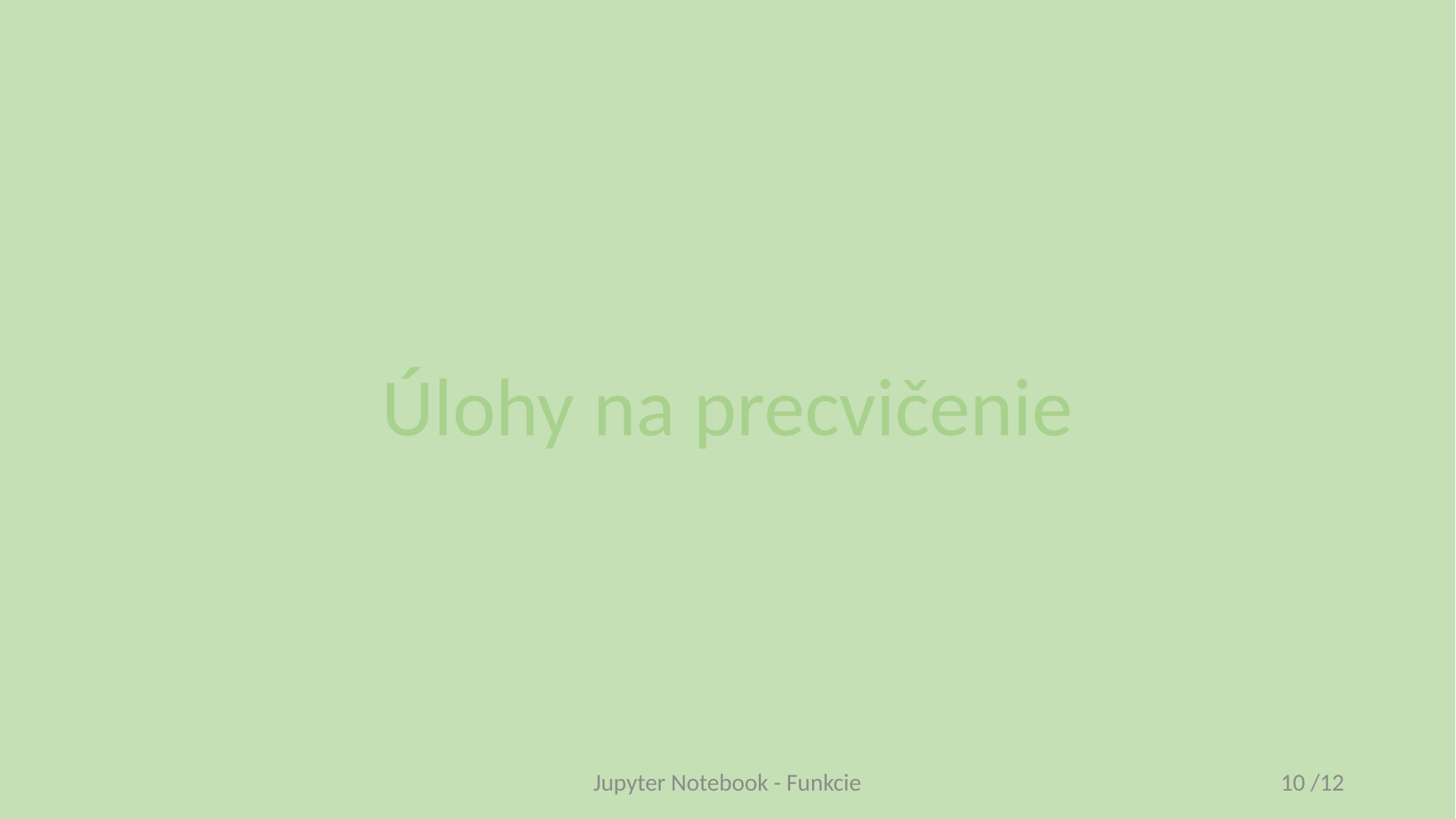

# Úlohy na precvičenie
Jupyter Notebook - Funkcie
10 /12